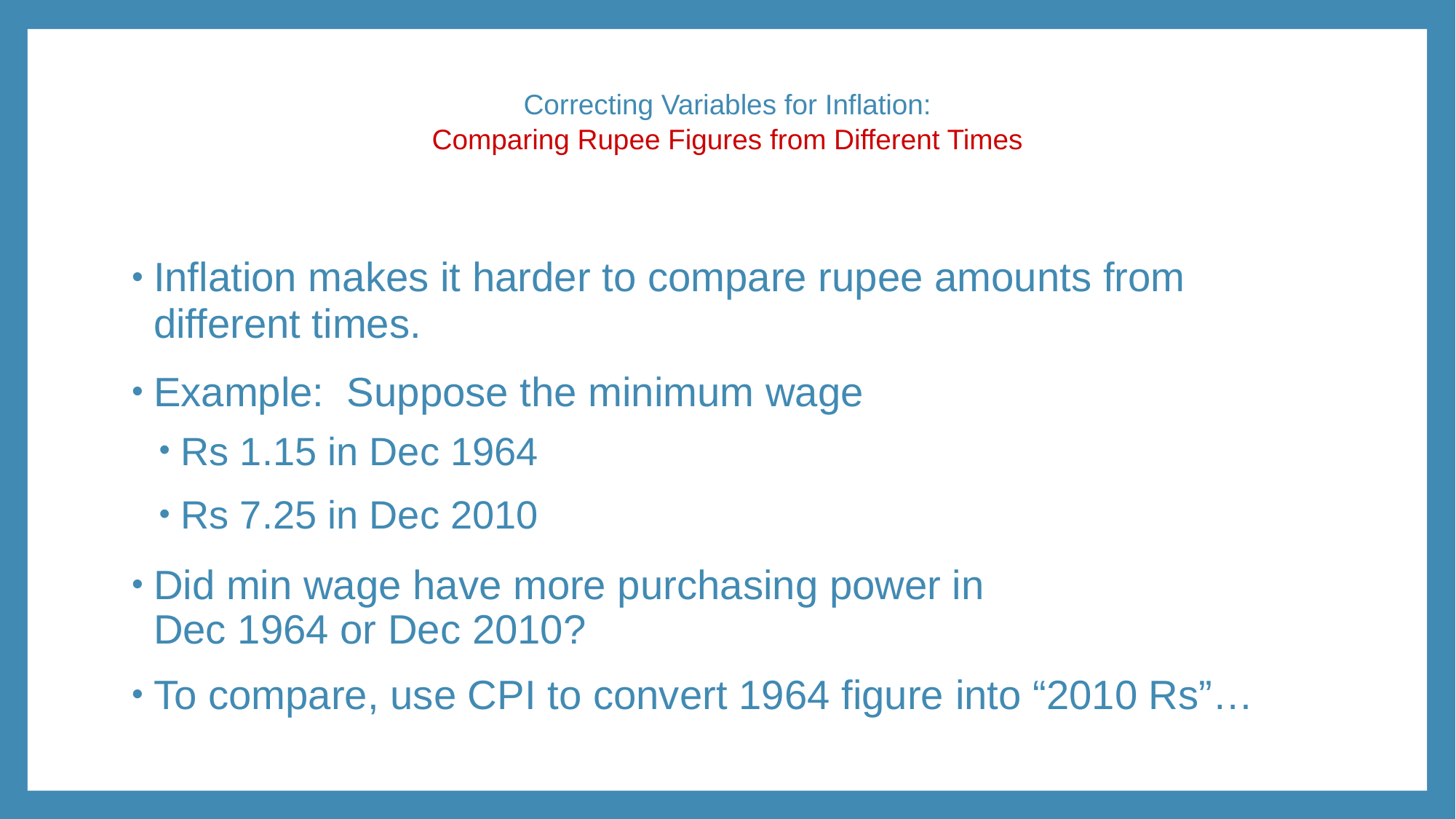

0
Correcting Variables for Inflation:
Comparing Rupee Figures from Different Times
Inflation makes it harder to compare rupee amounts from different times.
Example:  Suppose the minimum wage
Rs 1.15 in Dec 1964
Rs 7.25 in Dec 2010
Did min wage have more purchasing power in
Dec 1964 or Dec 2010?
To compare, use CPI to convert 1964 figure into “2010 Rs”…